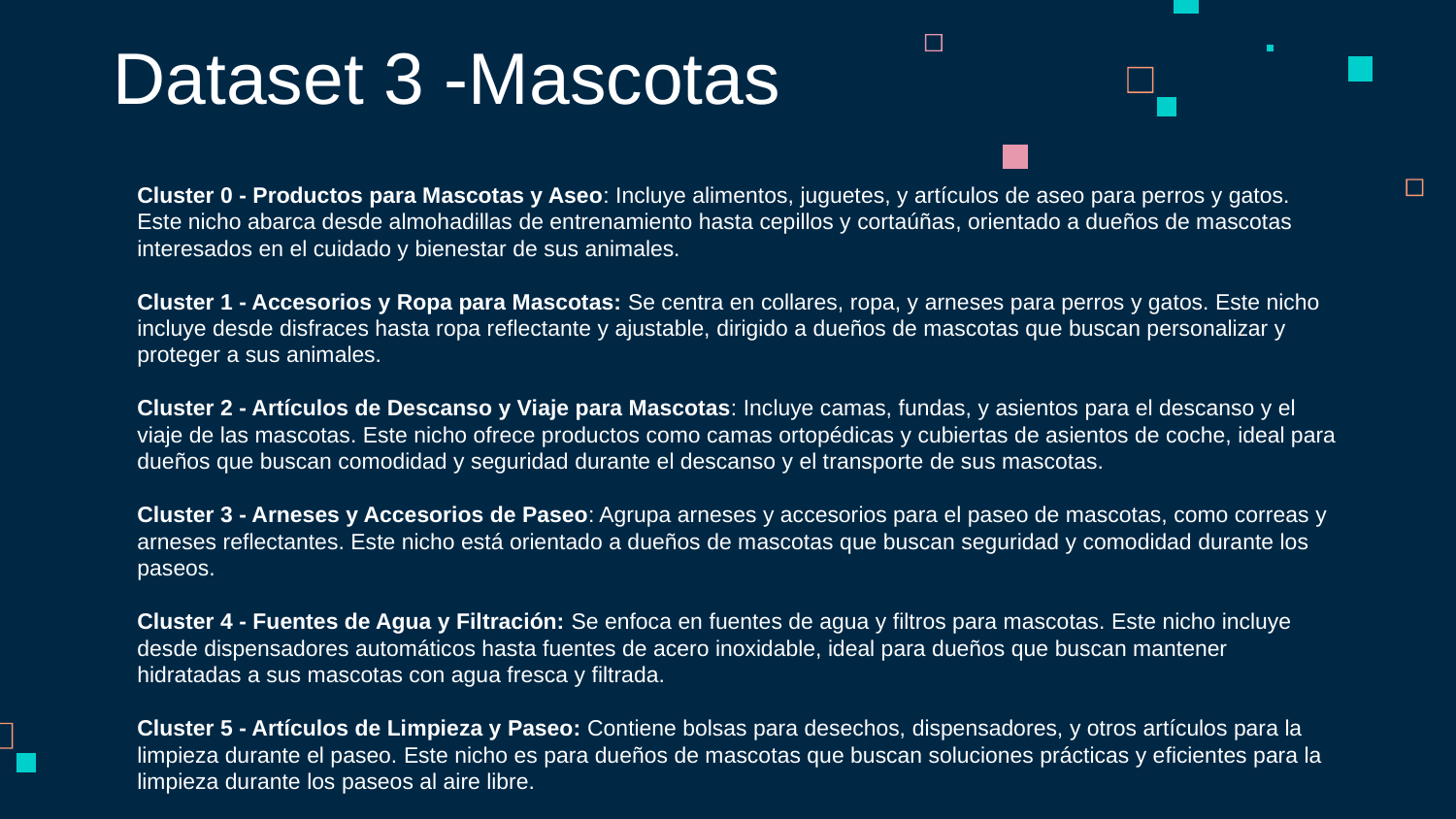

# Dataset 3 -Mascotas
Cluster 0 - Productos para Mascotas y Aseo: Incluye alimentos, juguetes, y artículos de aseo para perros y gatos. Este nicho abarca desde almohadillas de entrenamiento hasta cepillos y cortaúñas, orientado a dueños de mascotas interesados en el cuidado y bienestar de sus animales.

Cluster 1 - Accesorios y Ropa para Mascotas: Se centra en collares, ropa, y arneses para perros y gatos. Este nicho incluye desde disfraces hasta ropa reflectante y ajustable, dirigido a dueños de mascotas que buscan personalizar y proteger a sus animales.

Cluster 2 - Artículos de Descanso y Viaje para Mascotas: Incluye camas, fundas, y asientos para el descanso y el viaje de las mascotas. Este nicho ofrece productos como camas ortopédicas y cubiertas de asientos de coche, ideal para dueños que buscan comodidad y seguridad durante el descanso y el transporte de sus mascotas.

Cluster 3 - Arneses y Accesorios de Paseo: Agrupa arneses y accesorios para el paseo de mascotas, como correas y arneses reflectantes. Este nicho está orientado a dueños de mascotas que buscan seguridad y comodidad durante los paseos.

Cluster 4 - Fuentes de Agua y Filtración: Se enfoca en fuentes de agua y filtros para mascotas. Este nicho incluye desde dispensadores automáticos hasta fuentes de acero inoxidable, ideal para dueños que buscan mantener hidratadas a sus mascotas con agua fresca y filtrada.

Cluster 5 - Artículos de Limpieza y Paseo: Contiene bolsas para desechos, dispensadores, y otros artículos para la limpieza durante el paseo. Este nicho es para dueños de mascotas que buscan soluciones prácticas y eficientes para la limpieza durante los paseos al aire libre.